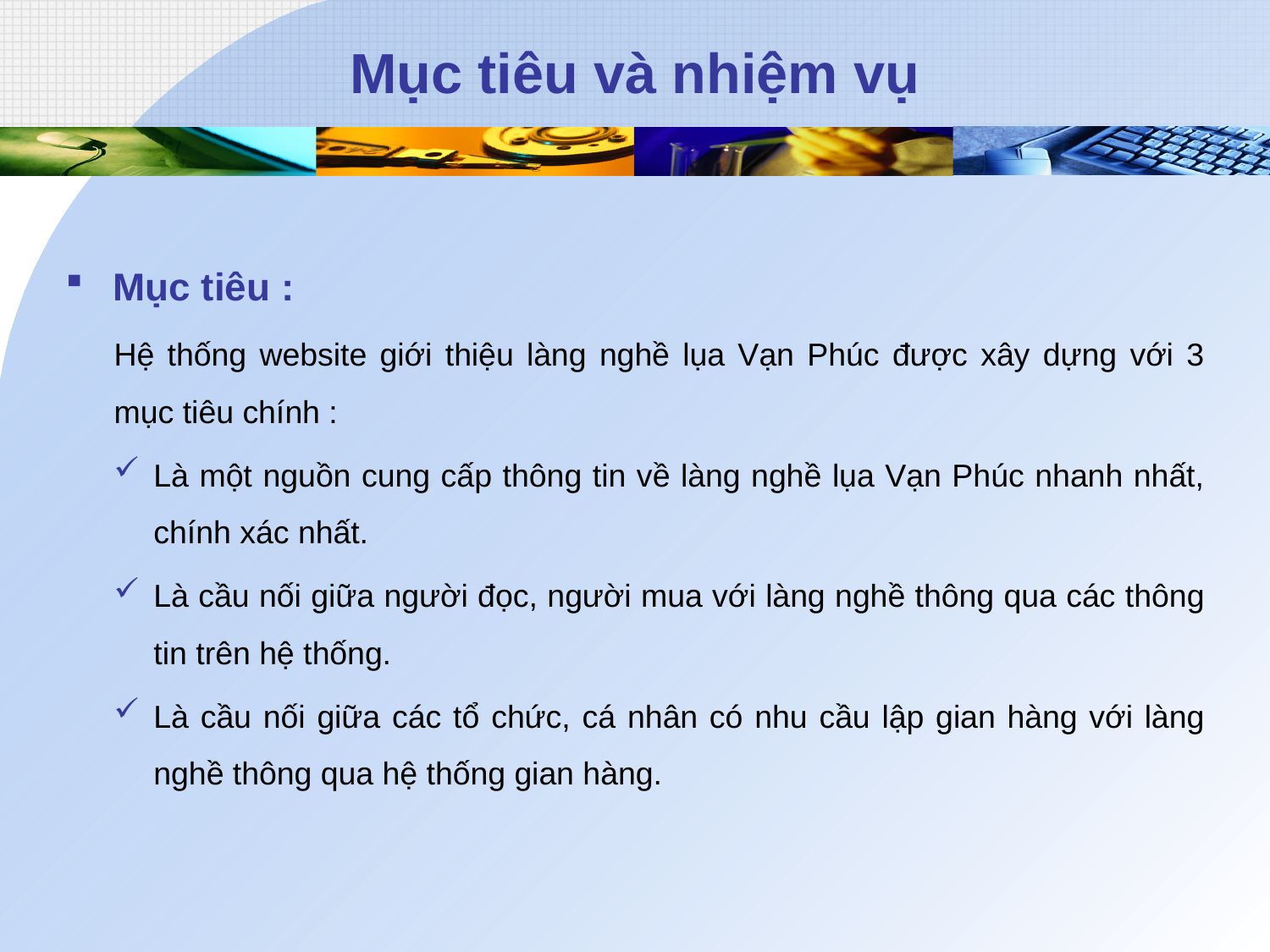

# Mục tiêu và nhiệm vụ
Mục tiêu :
Hệ thống website giới thiệu làng nghề lụa Vạn Phúc được xây dựng với 3 mục tiêu chính :
Là một nguồn cung cấp thông tin về làng nghề lụa Vạn Phúc nhanh nhất, chính xác nhất.
Là cầu nối giữa người đọc, người mua với làng nghề thông qua các thông tin trên hệ thống.
Là cầu nối giữa các tổ chức, cá nhân có nhu cầu lập gian hàng với làng nghề thông qua hệ thống gian hàng.